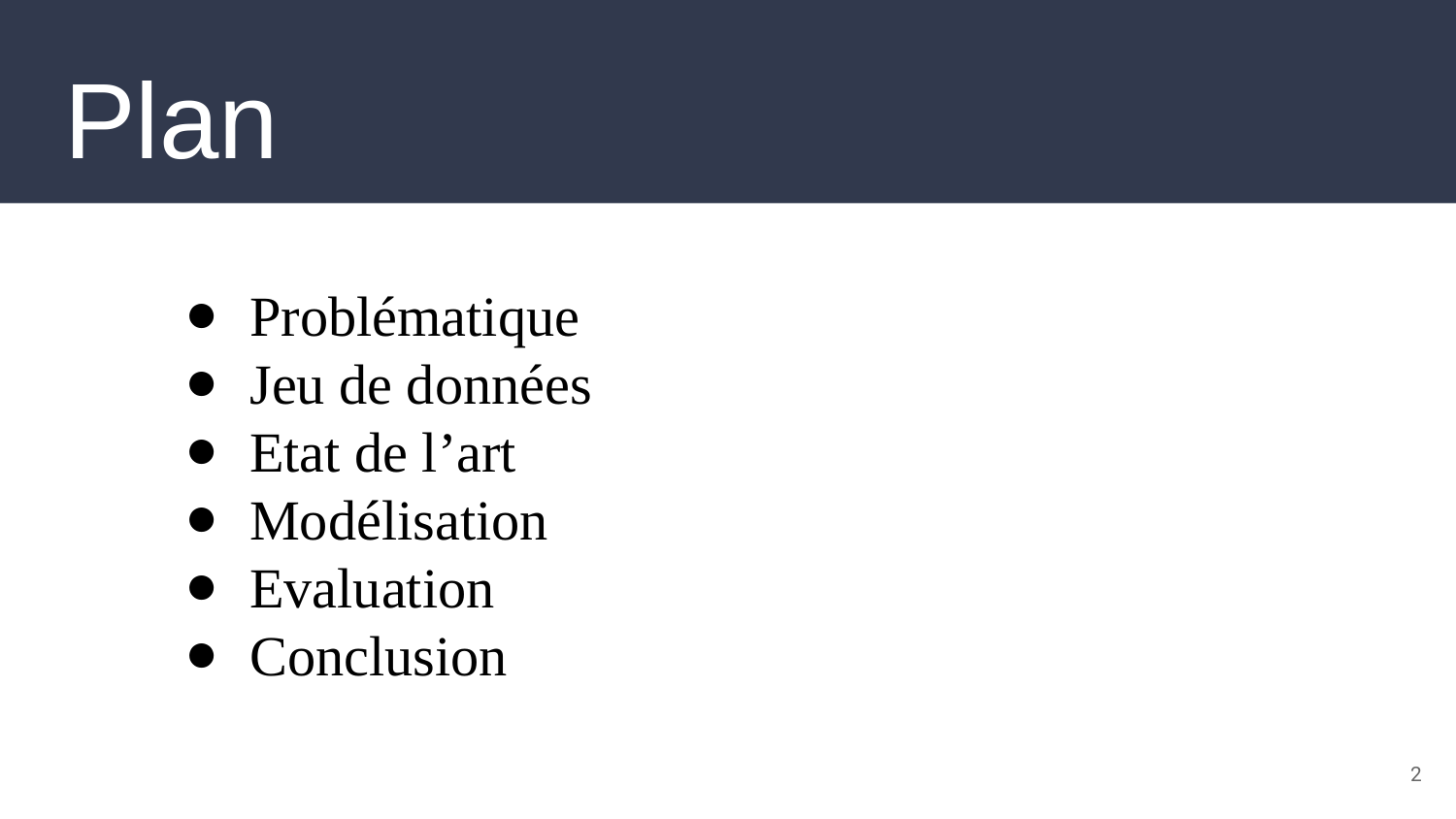

# Plan
Problématique
Jeu de données
Etat de l’art
Modélisation
Evaluation
Conclusion
2